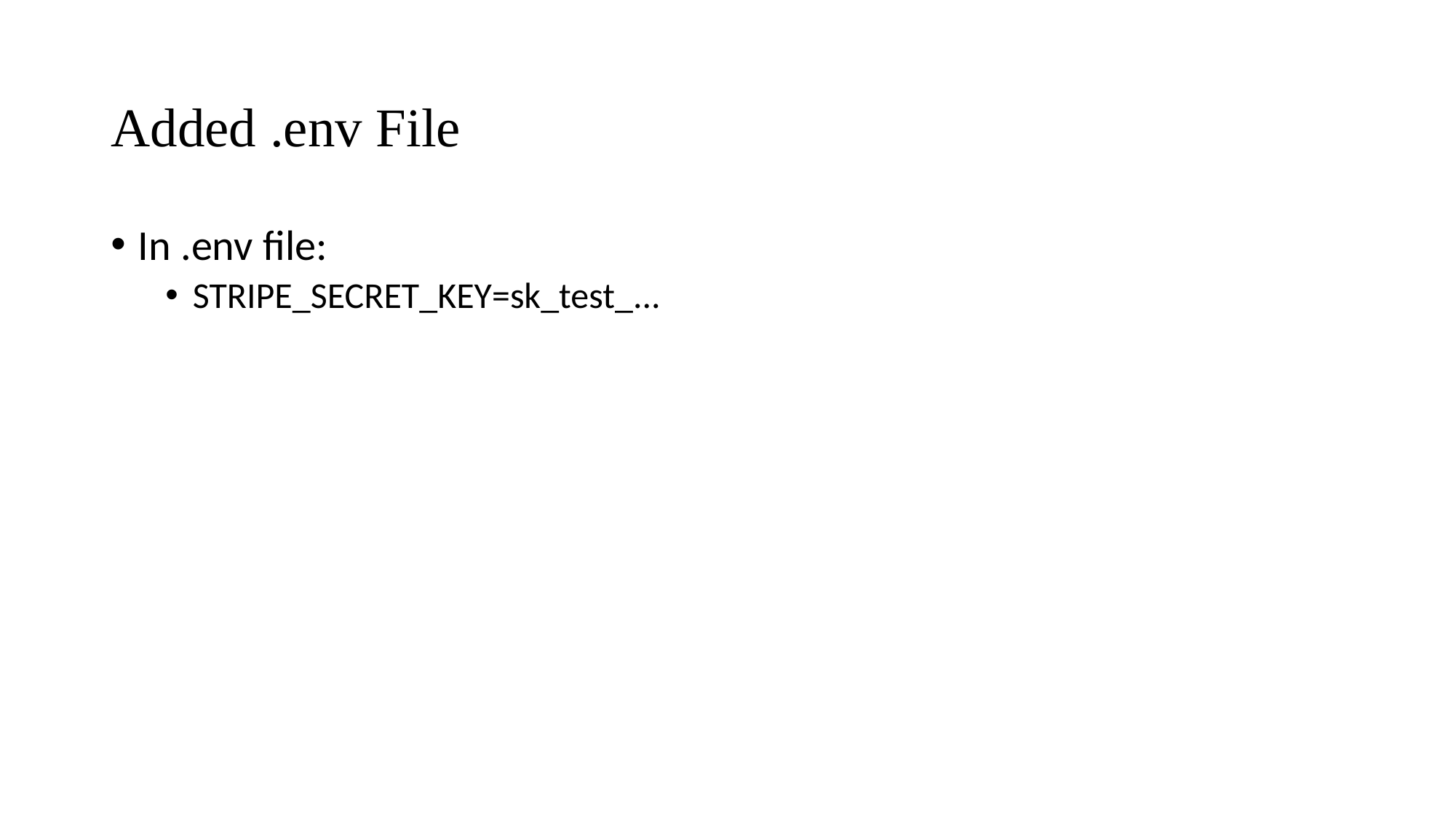

# Added .env File
In .env file:
STRIPE_SECRET_KEY=sk_test_...